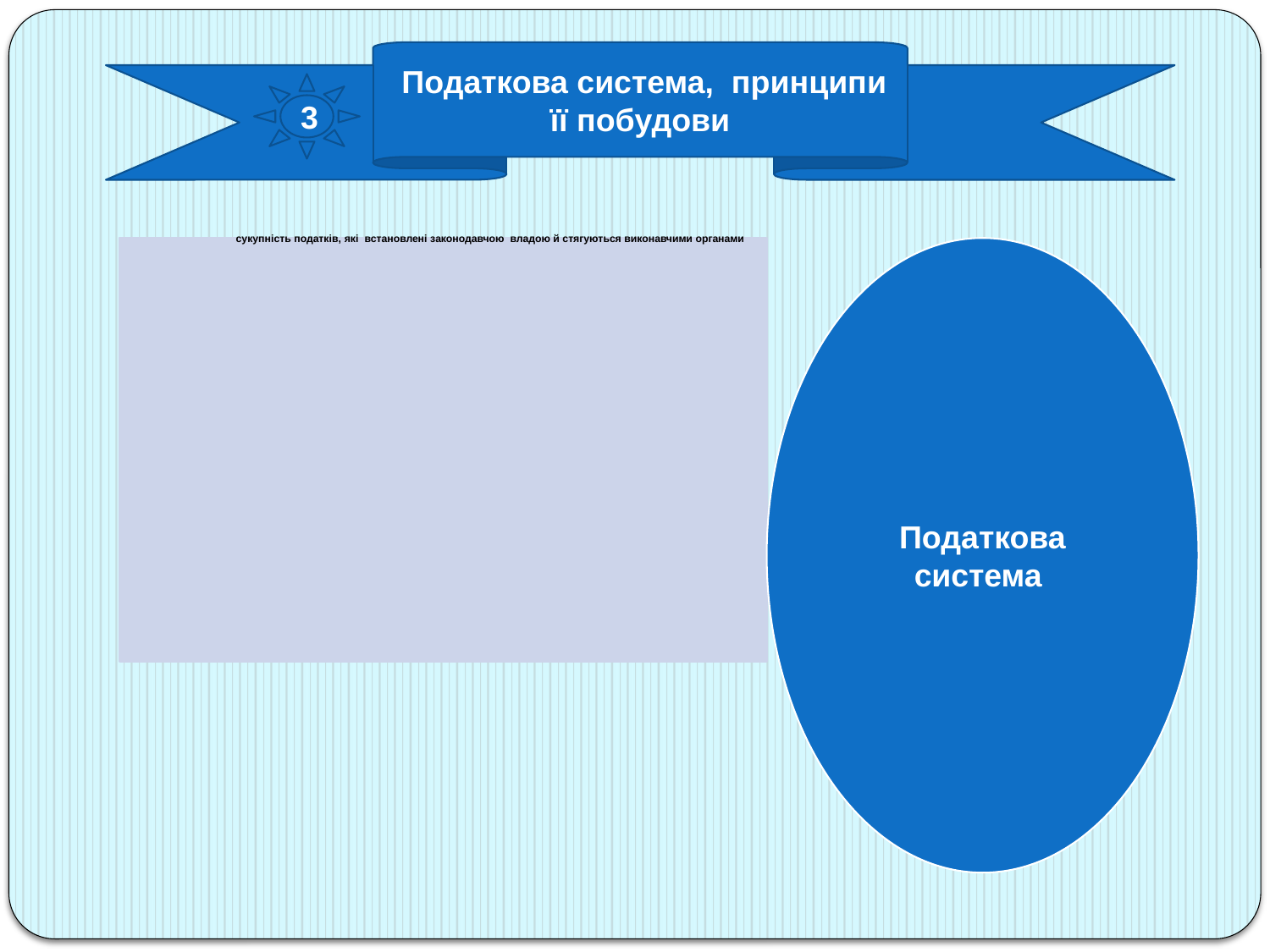

Податкова система,  принципи її побудови
3
Податкова система
сукупність податків, які  встановлені законодавчою  владою й стягуються виконавчими органами